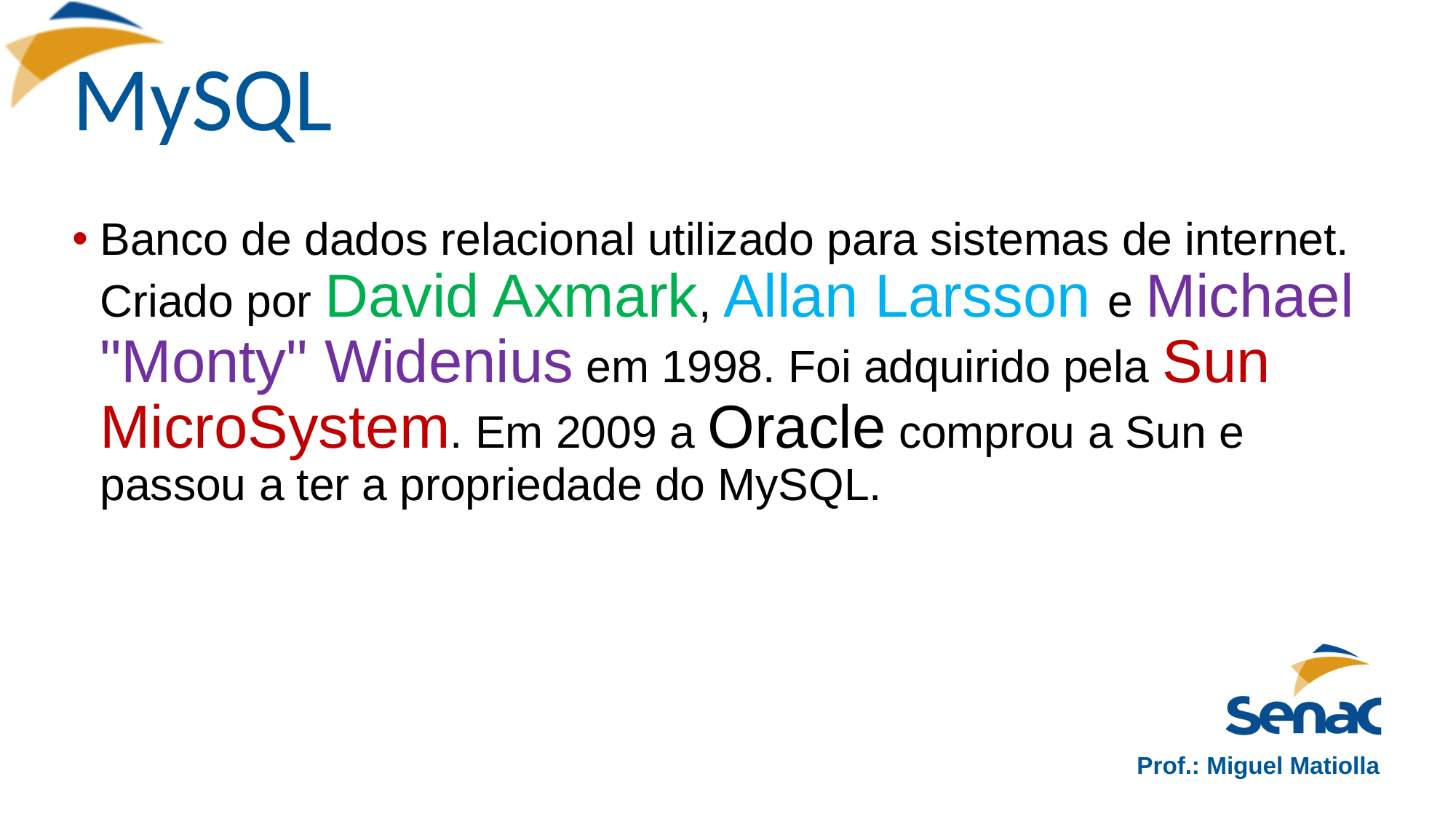

# MySQL
Banco de dados relacional utilizado para sistemas de internet. Criado por David Axmark, Allan Larsson e Michael "Monty" Widenius em 1998. Foi adquirido pela Sun MicroSystem. Em 2009 a Oracle comprou a Sun e passou a ter a propriedade do MySQL.